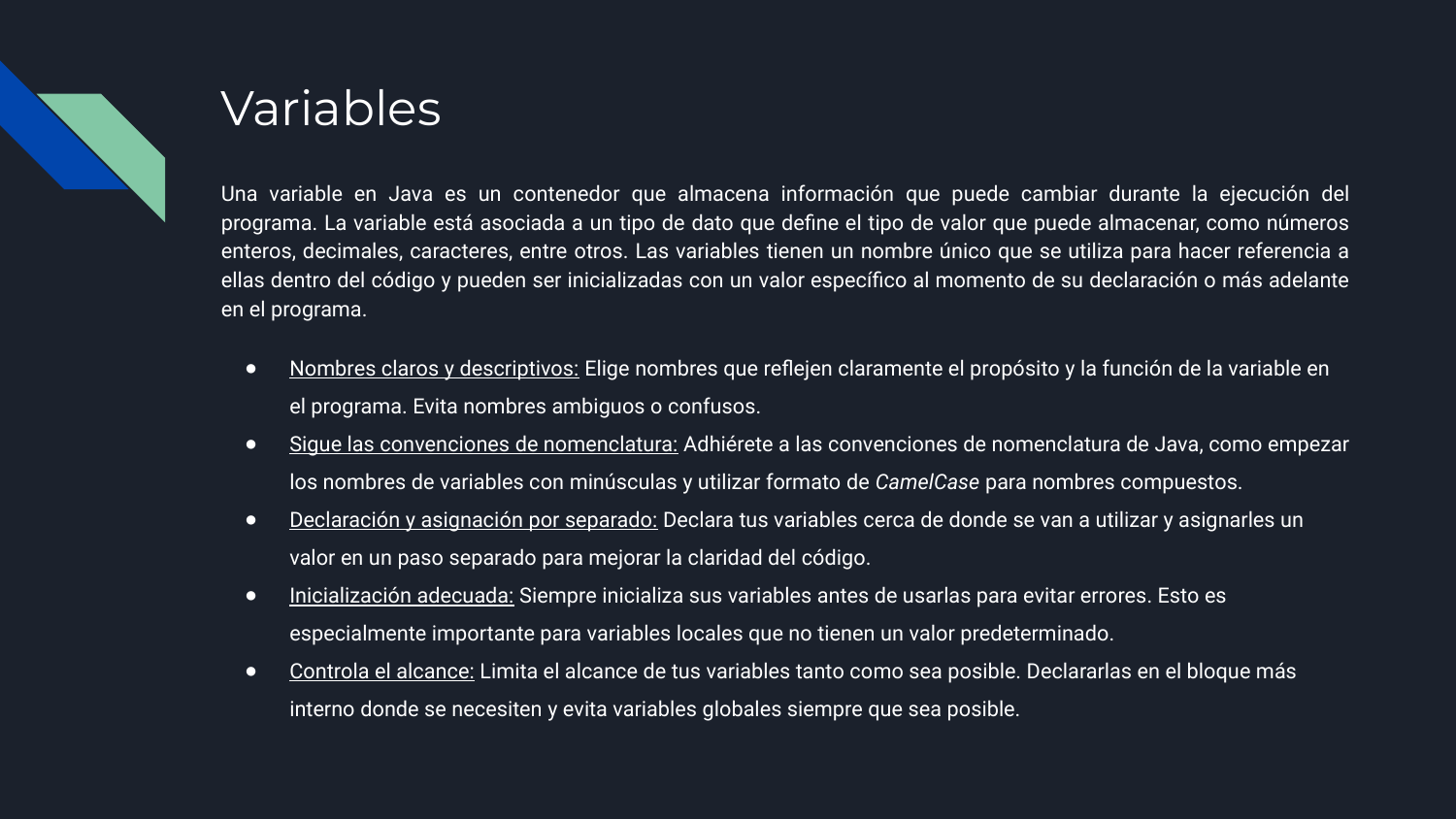

# Variables
Una variable en Java es un contenedor que almacena información que puede cambiar durante la ejecución del programa. La variable está asociada a un tipo de dato que define el tipo de valor que puede almacenar, como números enteros, decimales, caracteres, entre otros. Las variables tienen un nombre único que se utiliza para hacer referencia a ellas dentro del código y pueden ser inicializadas con un valor específico al momento de su declaración o más adelante en el programa.
Nombres claros y descriptivos: Elige nombres que reflejen claramente el propósito y la función de la variable en el programa. Evita nombres ambiguos o confusos.
Sigue las convenciones de nomenclatura: Adhiérete a las convenciones de nomenclatura de Java, como empezar los nombres de variables con minúsculas y utilizar formato de CamelCase para nombres compuestos.
Declaración y asignación por separado: Declara tus variables cerca de donde se van a utilizar y asignarles un valor en un paso separado para mejorar la claridad del código.
Inicialización adecuada: Siempre inicializa sus variables antes de usarlas para evitar errores. Esto es especialmente importante para variables locales que no tienen un valor predeterminado.
Controla el alcance: Limita el alcance de tus variables tanto como sea posible. Declararlas en el bloque más interno donde se necesiten y evita variables globales siempre que sea posible.